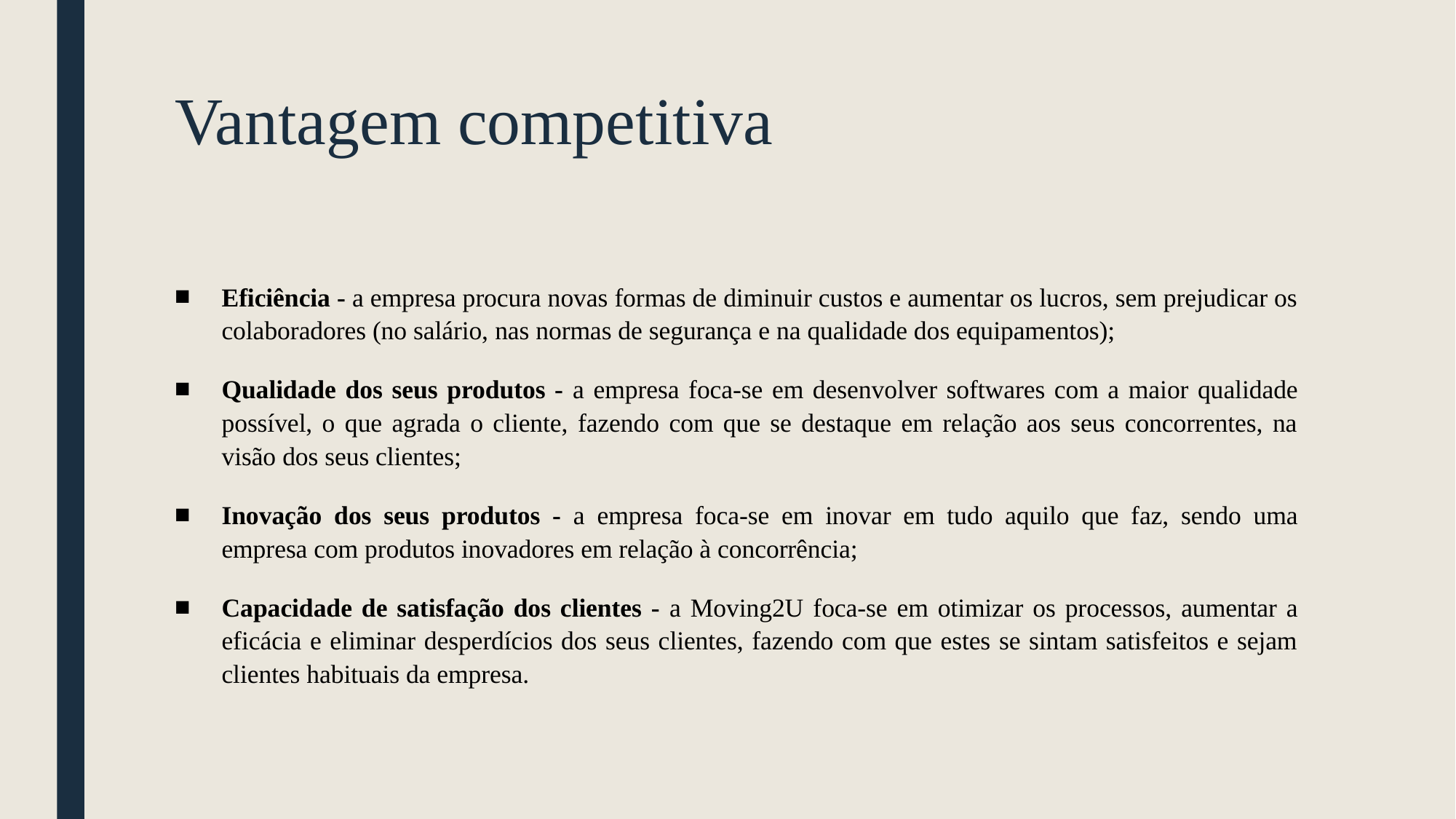

# Vantagem competitiva
Eficiência - a empresa procura novas formas de diminuir custos e aumentar os lucros, sem prejudicar os colaboradores (no salário, nas normas de segurança e na qualidade dos equipamentos);
Qualidade dos seus produtos - a empresa foca-se em desenvolver softwares com a maior qualidade possível, o que agrada o cliente, fazendo com que se destaque em relação aos seus concorrentes, na visão dos seus clientes;
Inovação dos seus produtos - a empresa foca-se em inovar em tudo aquilo que faz, sendo uma empresa com produtos inovadores em relação à concorrência;
Capacidade de satisfação dos clientes - a Moving2U foca-se em otimizar os processos, aumentar a eficácia e eliminar desperdícios dos seus clientes, fazendo com que estes se sintam satisfeitos e sejam clientes habituais da empresa.